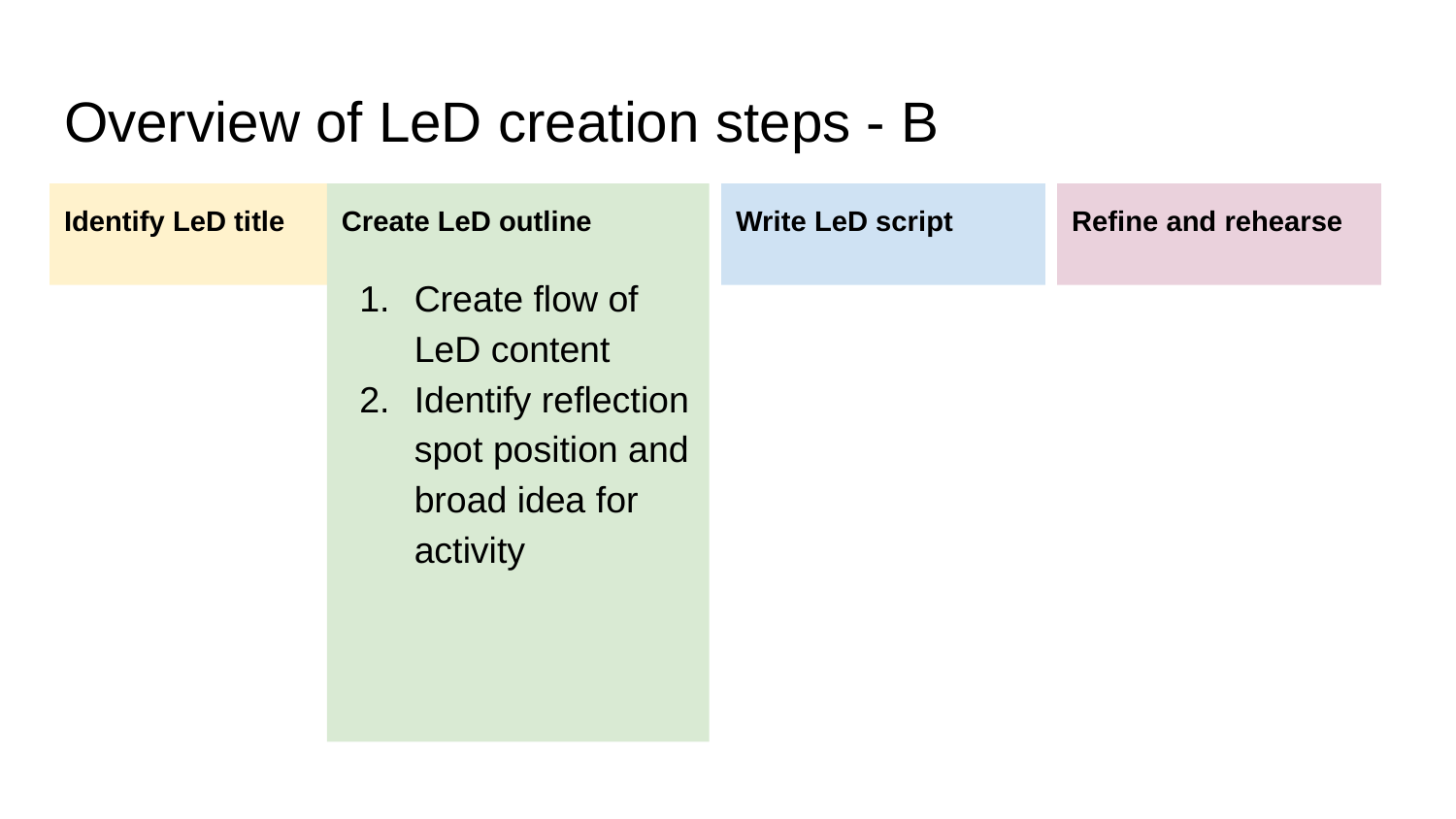

# Overview of LeD creation steps - B
Identify LeD title
Create LeD outline
Create flow of LeD content
Identify reflection spot position and broad idea for activity
Write LeD script
Refine and rehearse